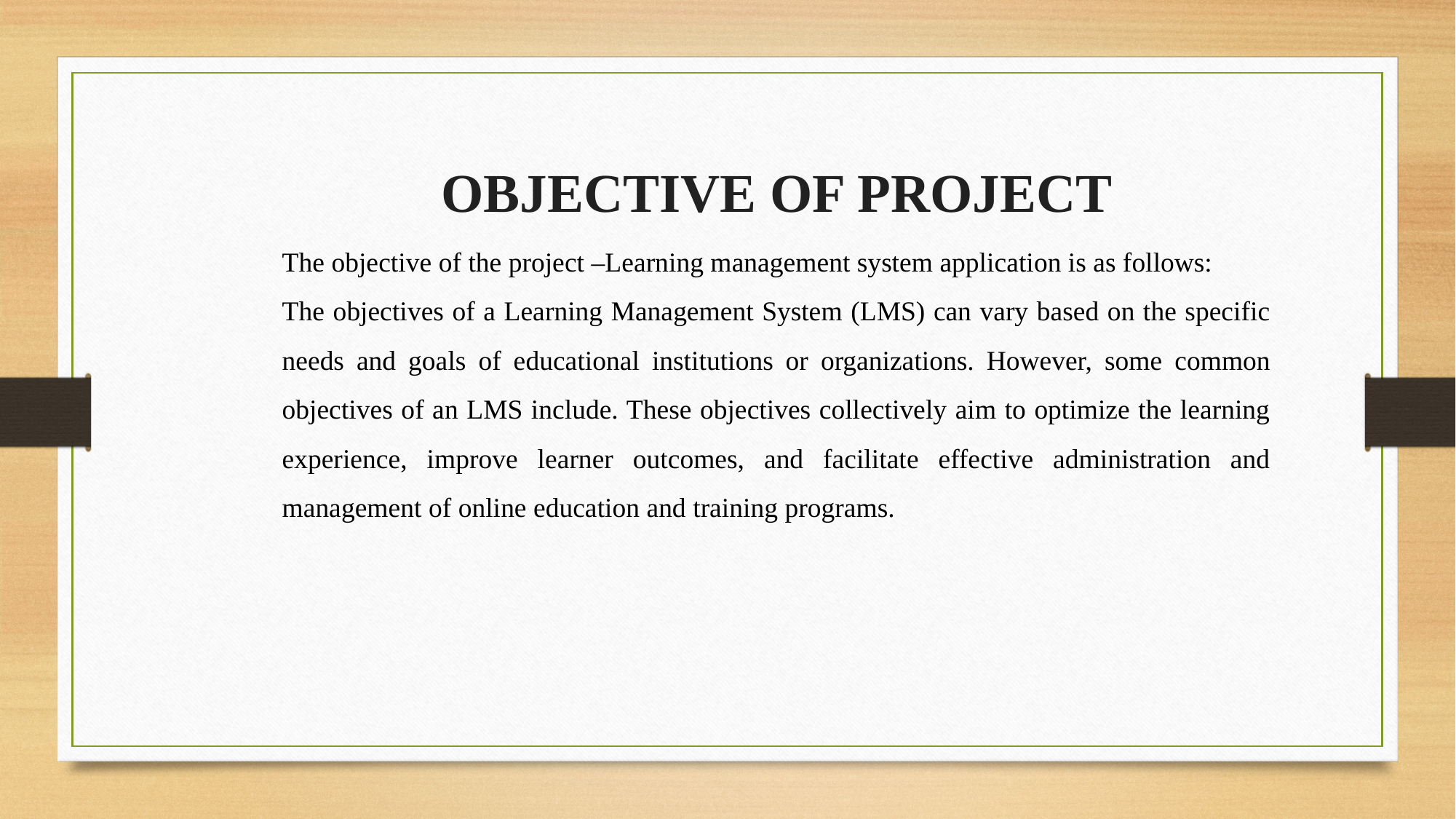

OBJECTIVE OF PROJECT
The objective of the project –Learning management system application is as follows:
The objectives of a Learning Management System (LMS) can vary based on the specific needs and goals of educational institutions or organizations. However, some common objectives of an LMS include. These objectives collectively aim to optimize the learning experience, improve learner outcomes, and facilitate effective administration and management of online education and training programs.